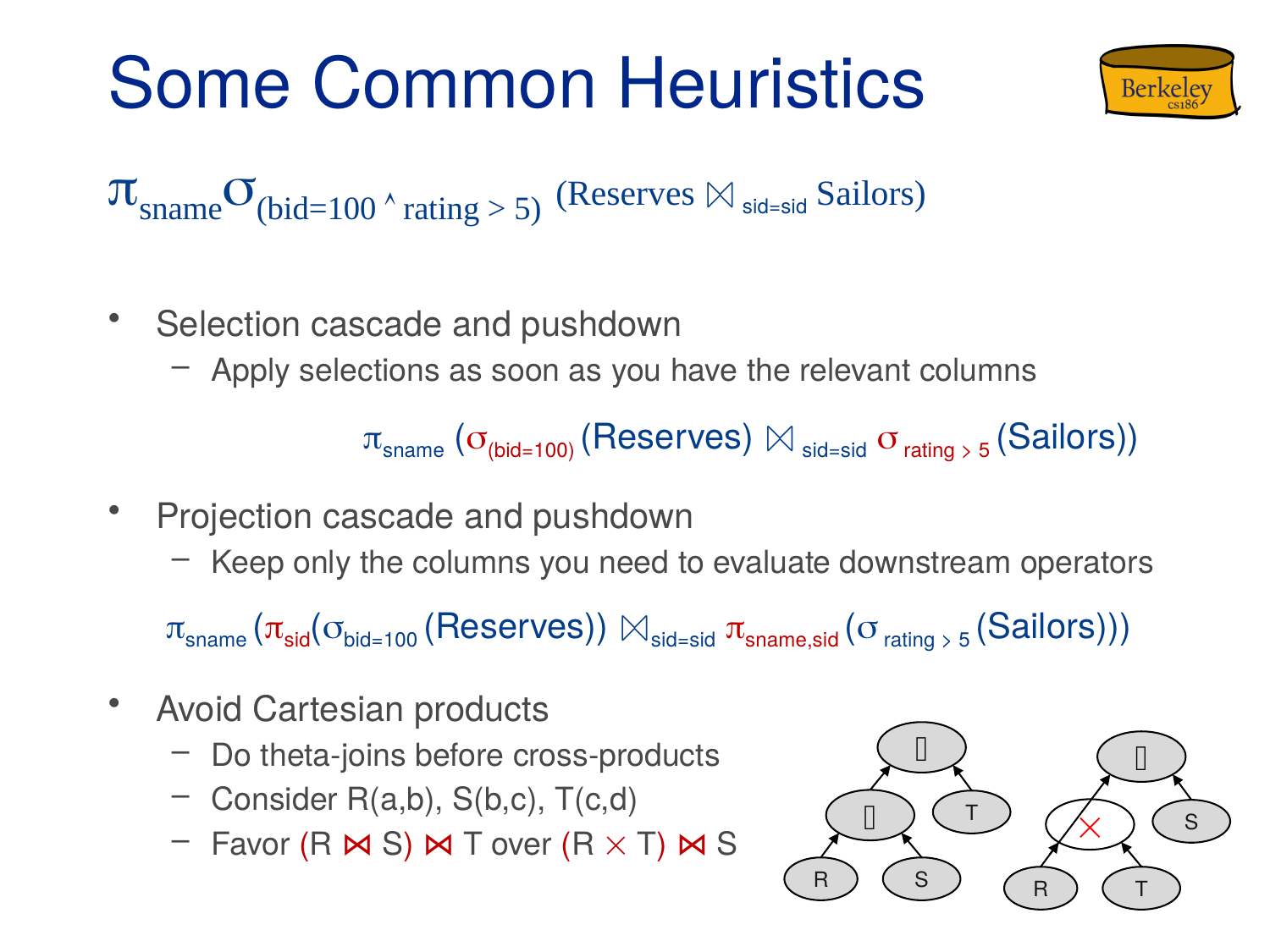

# Some Common Heuristics
πsnameσ(bid=100 ∧ rating > 5) (Reserves ⨝ sid=sid Sailors)
Selection cascade and pushdown
Apply selections as soon as you have the relevant columns

Projection cascade and pushdown
Keep only the columns you need to evaluate downstream operators

Avoid Cartesian products
Do theta-joins before cross-products
Consider R(a,b), S(b,c), T(c,d)
Favor (R ⋈ S) ⋈ T over (R × T) ⋈ S
πsname (σ(bid=100) (Reserves) ⨝ sid=sid σ rating > 5 (Sailors))
πsname (πsid(σbid=100 (Reserves)) ⨝sid=sid πsname,sid (σ rating > 5 (Sailors)))
⨝
⨝
R
S
T
⨝
×
R
T
S